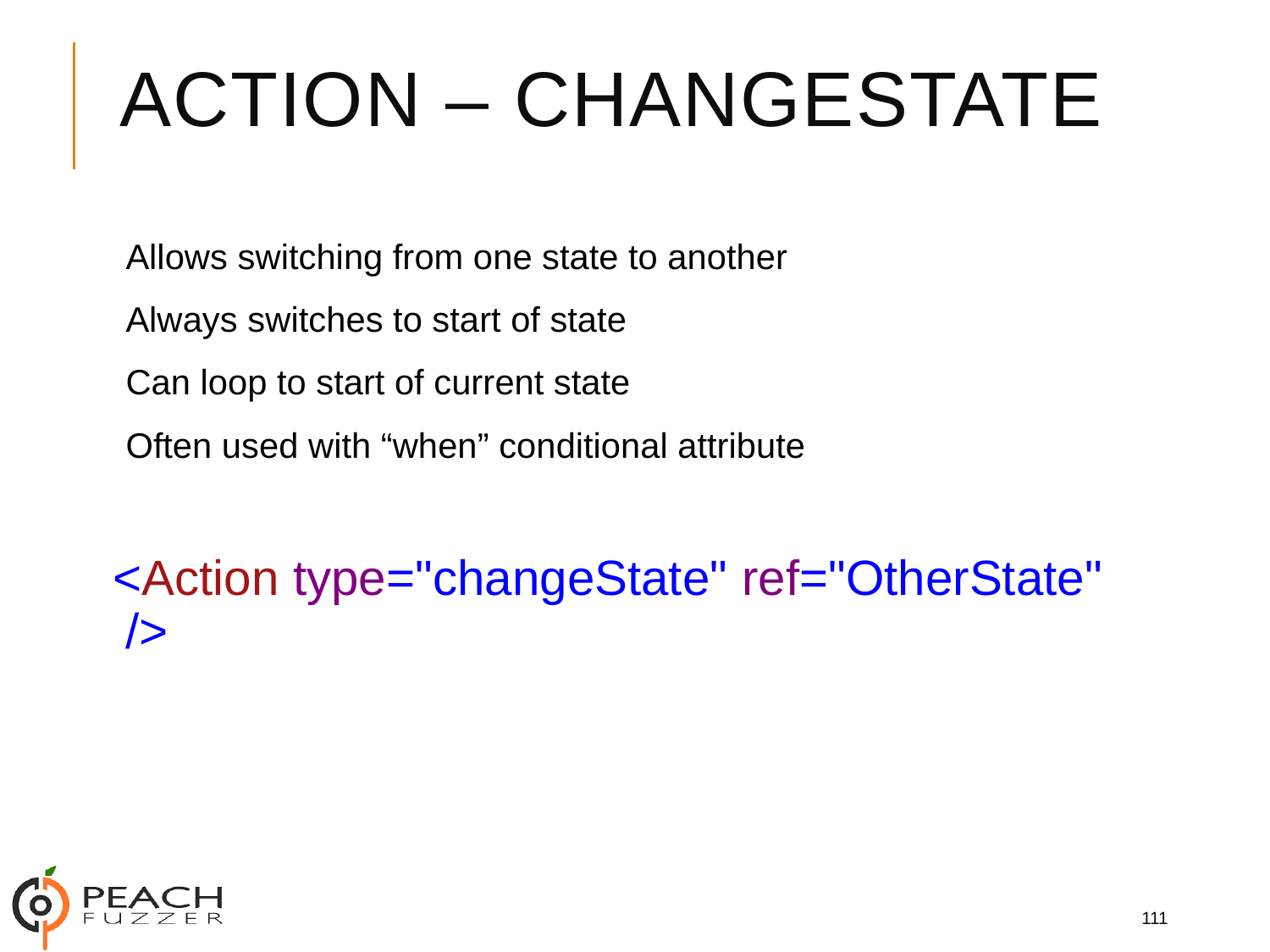

# Action – changeState
Allows switching from one state to another
Always switches to start of state
Can loop to start of current state
Often used with “when” conditional attribute

<Action type="changeState" ref="OtherState" />
111